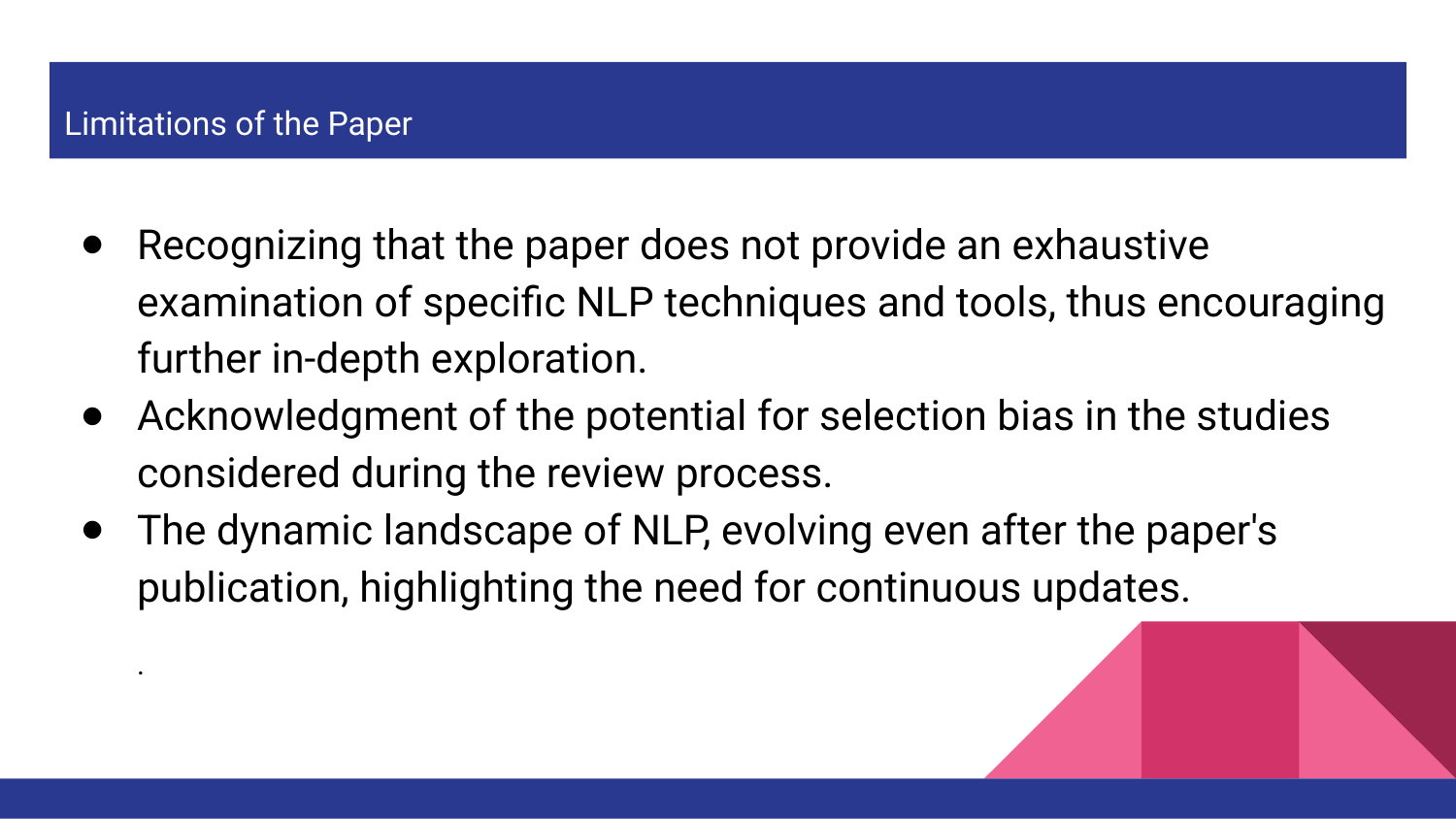

# Limitations of the Paper

Recognizing that the paper does not provide an exhaustive examination of specific NLP techniques and tools, thus encouraging further in-depth exploration.
Acknowledgment of the potential for selection bias in the studies considered during the review process.
The dynamic landscape of NLP, evolving even after the paper's publication, highlighting the need for continuous updates.
.